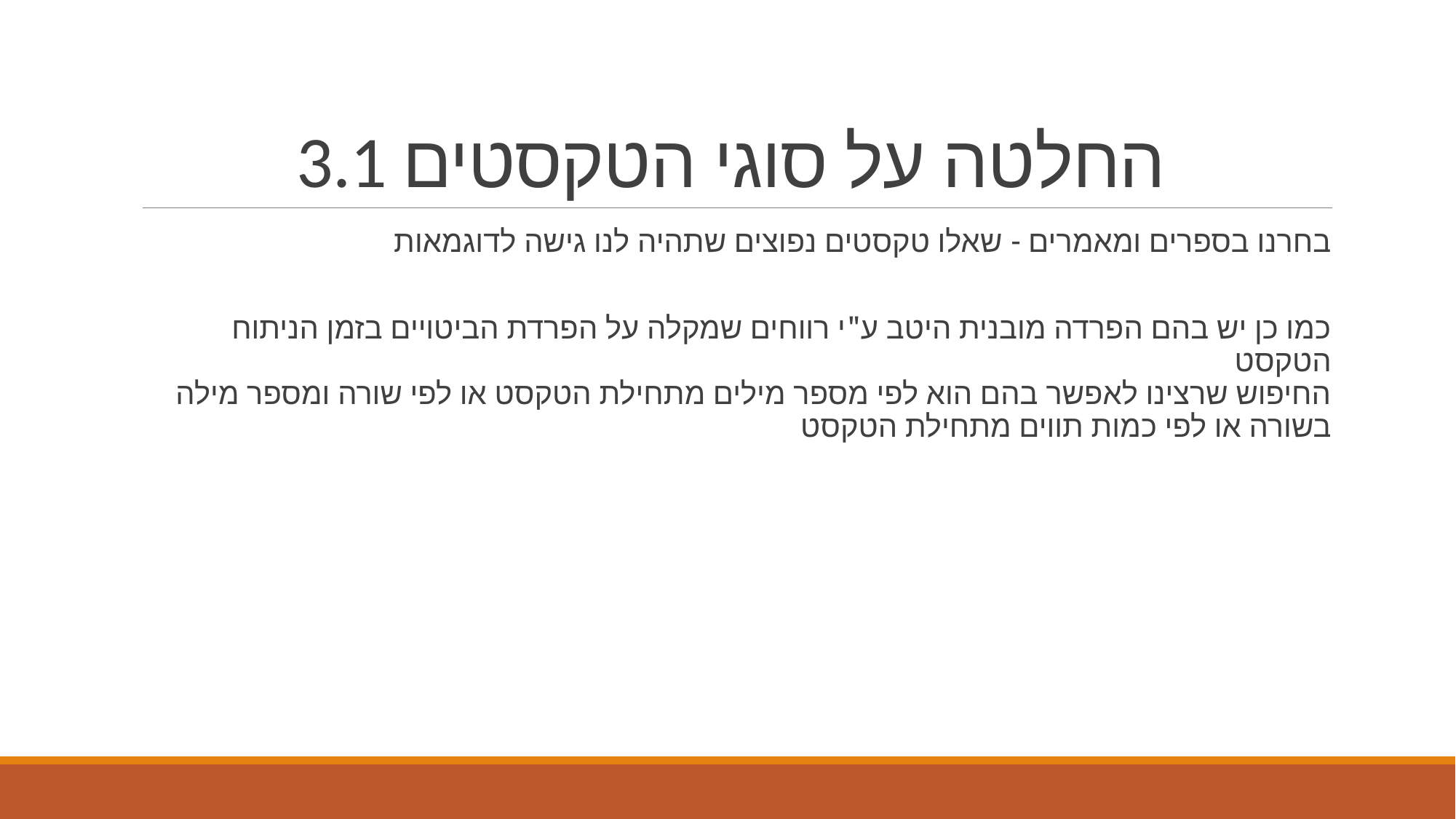

# 3.1 החלטה על סוגי הטקסטים
בחרנו בספרים ומאמרים - שאלו טקסטים נפוצים שתהיה לנו גישה לדוגמאות
כמו כן יש בהם הפרדה מובנית היטב ע"י רווחים שמקלה על הפרדת הביטויים בזמן הניתוח הטקסט
החיפוש שרצינו לאפשר בהם הוא לפי מספר מילים מתחילת הטקסט או לפי שורה ומספר מילה בשורה או לפי כמות תווים מתחילת הטקסט